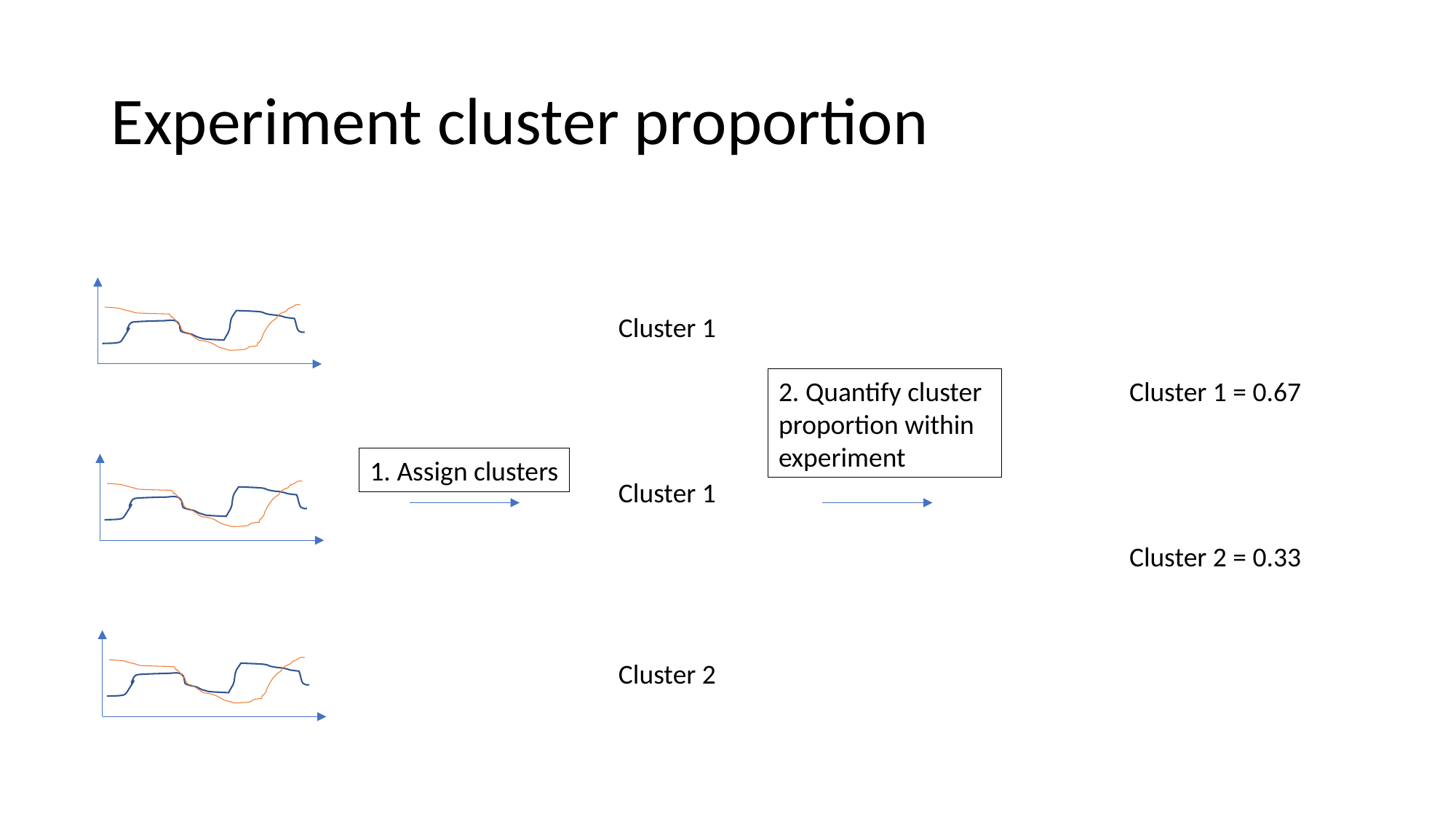

# Experiment cluster proportion

Cluster 1

2. Quantify cluster proportion within experiment
Cluster 1 = 0.67
1. Assign clusters
Cluster 1

Cluster 2 = 0.33
Cluster 2